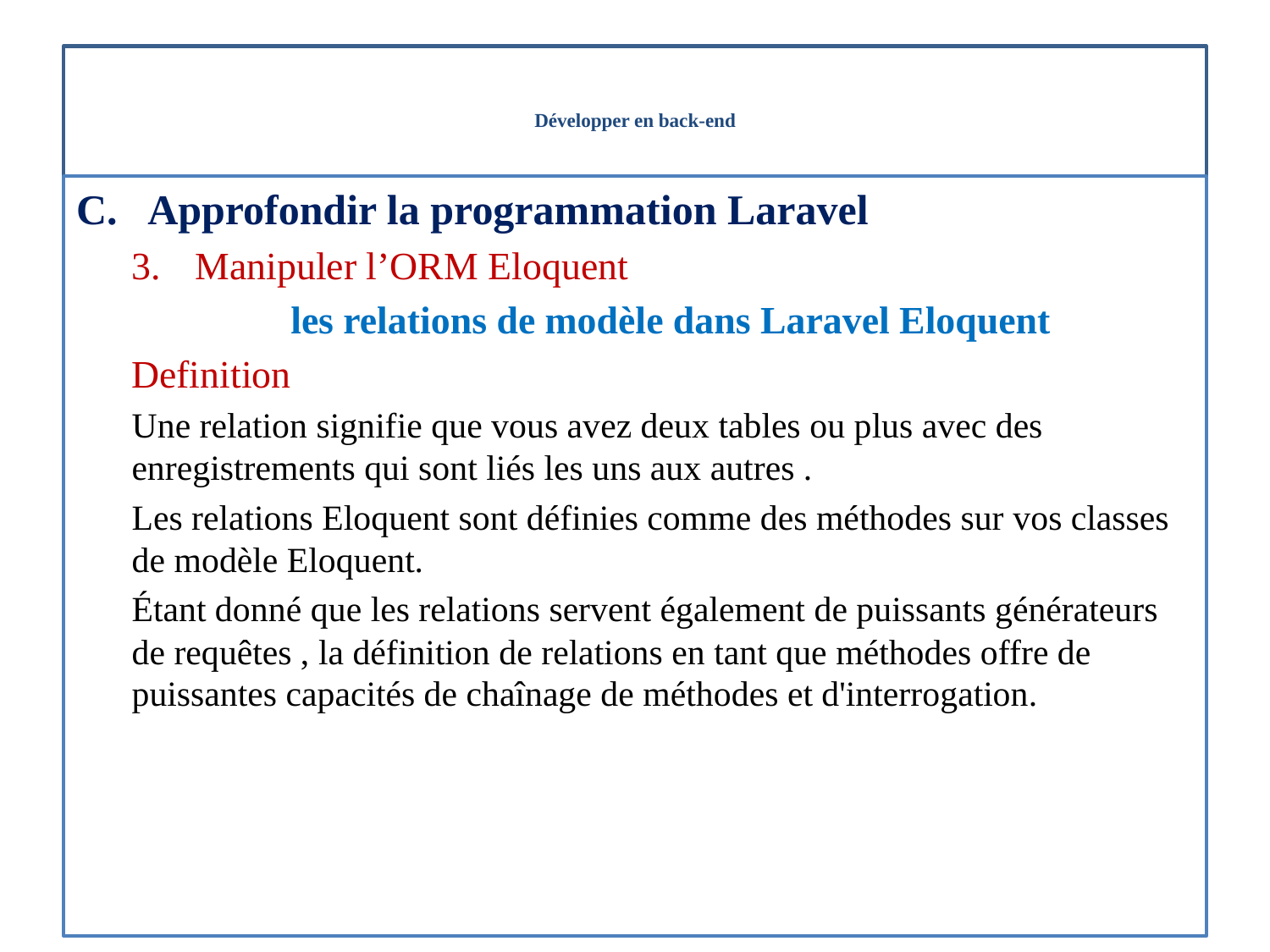

# Développer en back-end
Approfondir la programmation Laravel
Manipuler l’ORM Eloquent
les relations de modèle dans Laravel Eloquent
Definition
Une relation signifie que vous avez deux tables ou plus avec des enregistrements qui sont liés les uns aux autres .
Les relations Eloquent sont définies comme des méthodes sur vos classes de modèle Eloquent.
Étant donné que les relations servent également de puissants générateurs de requêtes , la définition de relations en tant que méthodes offre de puissantes capacités de chaînage de méthodes et d'interrogation.